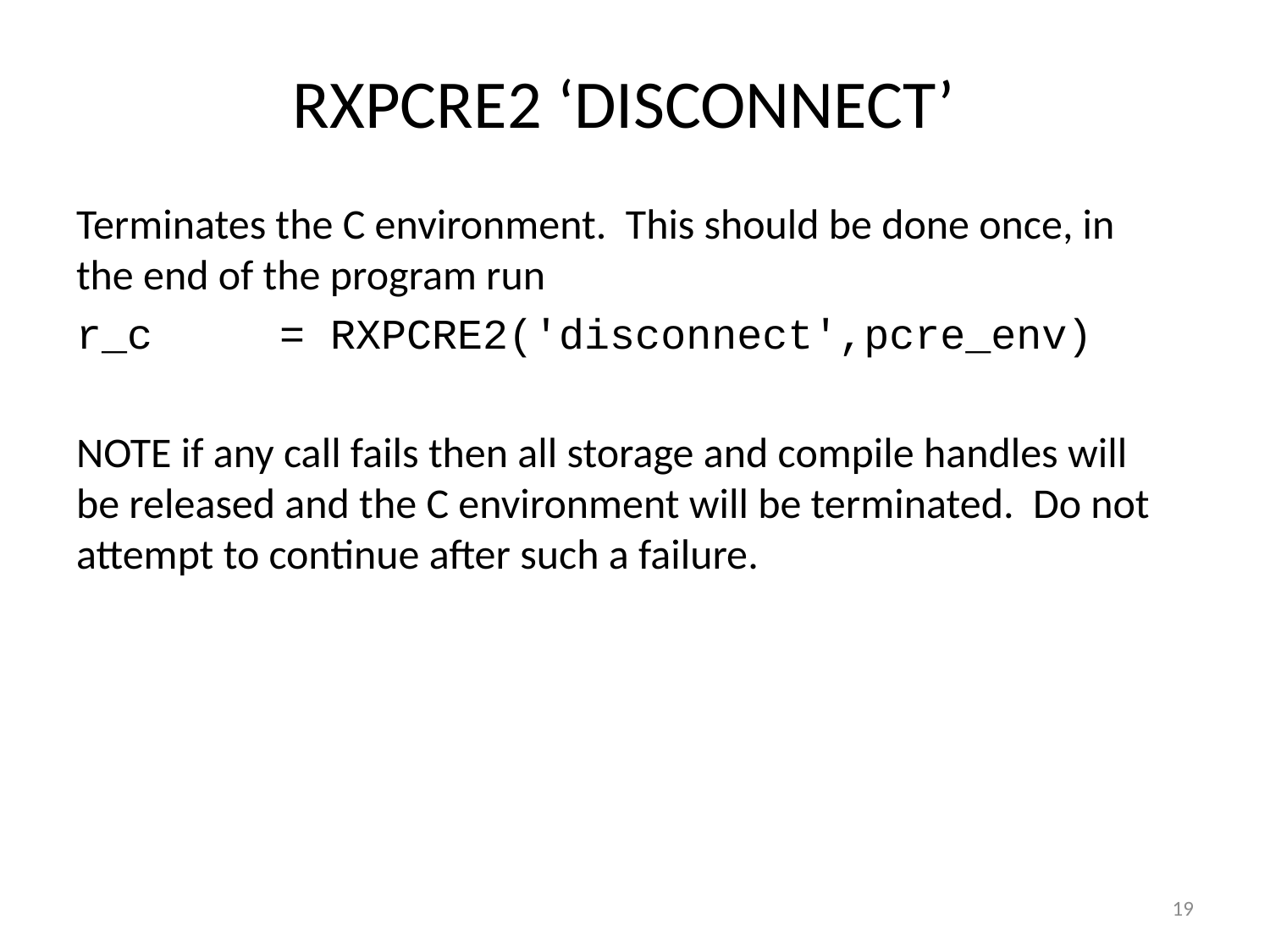

RXPCRE2 ‘DISCONNECT’
Terminates the C environment.  This should be done once, in the end of the program run
r_c     = RXPCRE2('disconnect',pcre_env)

NOTE if any call fails then all storage and compile handles will be released and the C environment will be terminated.  Do not attempt to continue after such a failure.
19